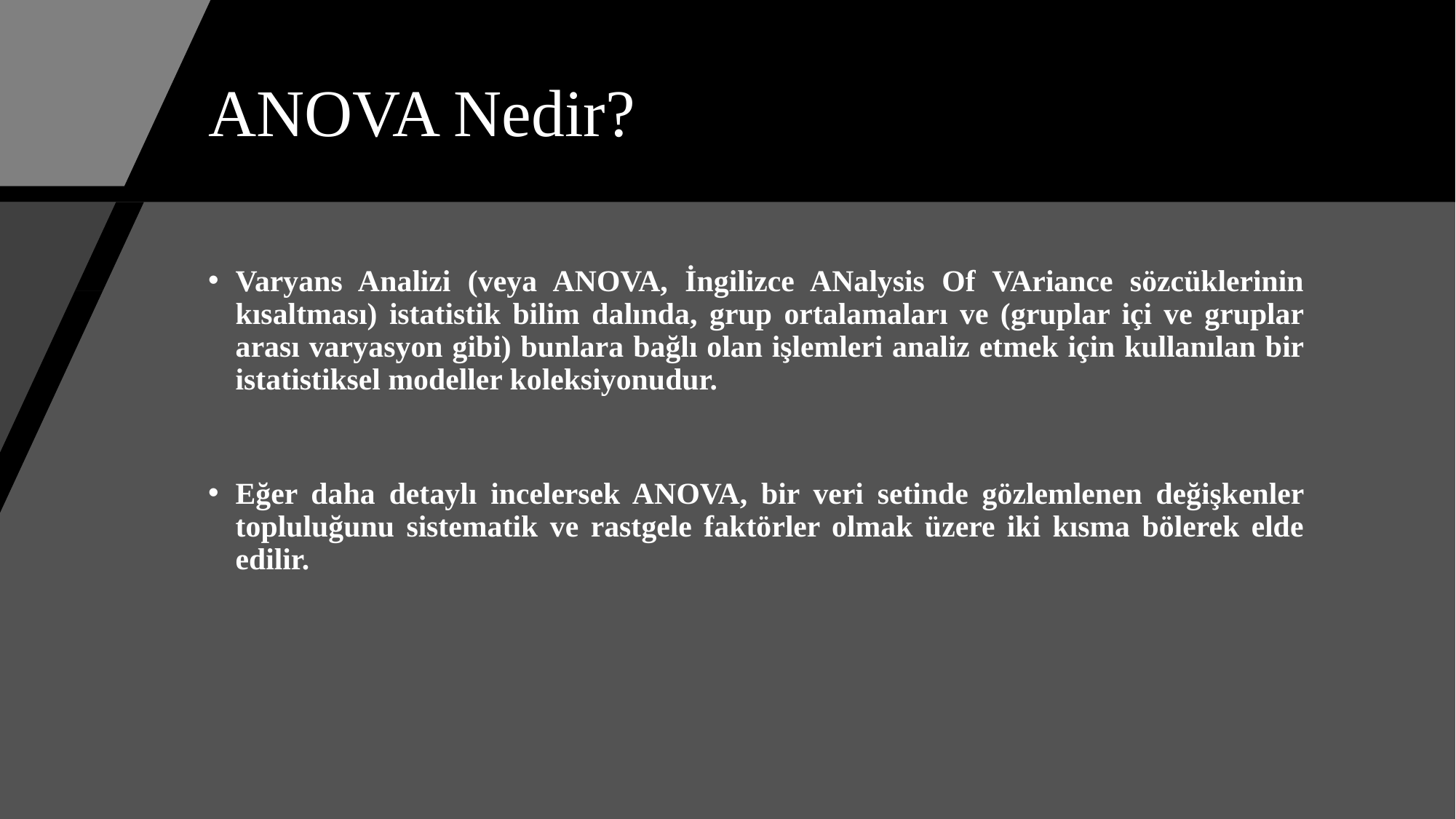

# ANOVA Nedir?

Varyans Analizi (veya ANOVA, İngilizce ANalysis Of VAriance sözcüklerinin kısaltması) istatistik bilim dalında, grup ortalamaları ve (gruplar içi ve gruplar arası varyasyon gibi) bunlara bağlı olan işlemleri analiz etmek için kullanılan bir istatistiksel modeller koleksiyonudur.

Eğer daha detaylı incelersek ANOVA, bir veri setinde gözlemlenen değişkenler topluluğunu sistematik ve rastgele faktörler olmak üzere iki kısma bölerek elde edilir.